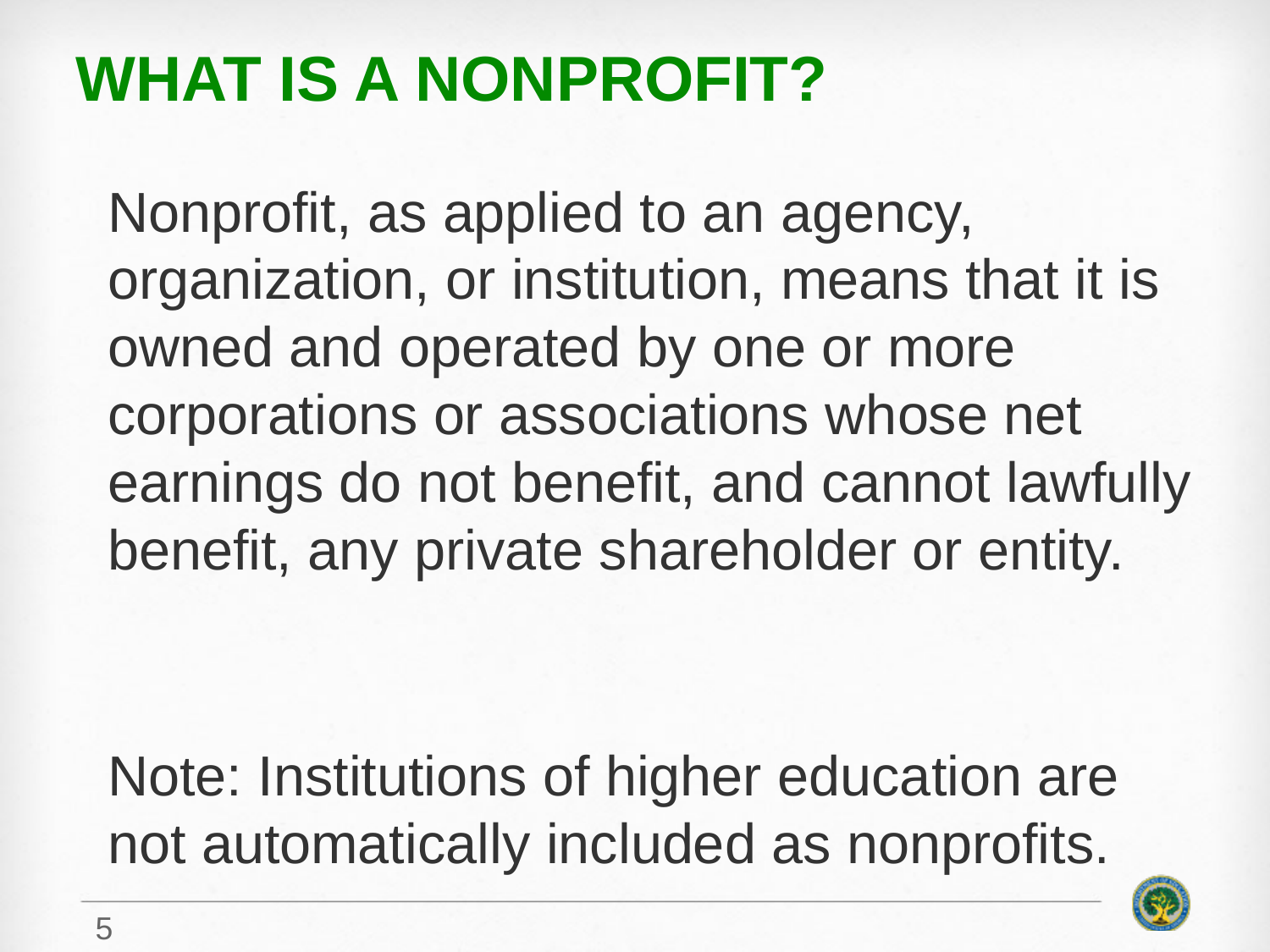

# What is a Nonprofit?
Nonprofit, as applied to an agency, organization, or institution, means that it is owned and operated by one or more corporations or associations whose net earnings do not benefit, and cannot lawfully benefit, any private shareholder or entity.

Note: Institutions of higher education are not automatically included as nonprofits.
5